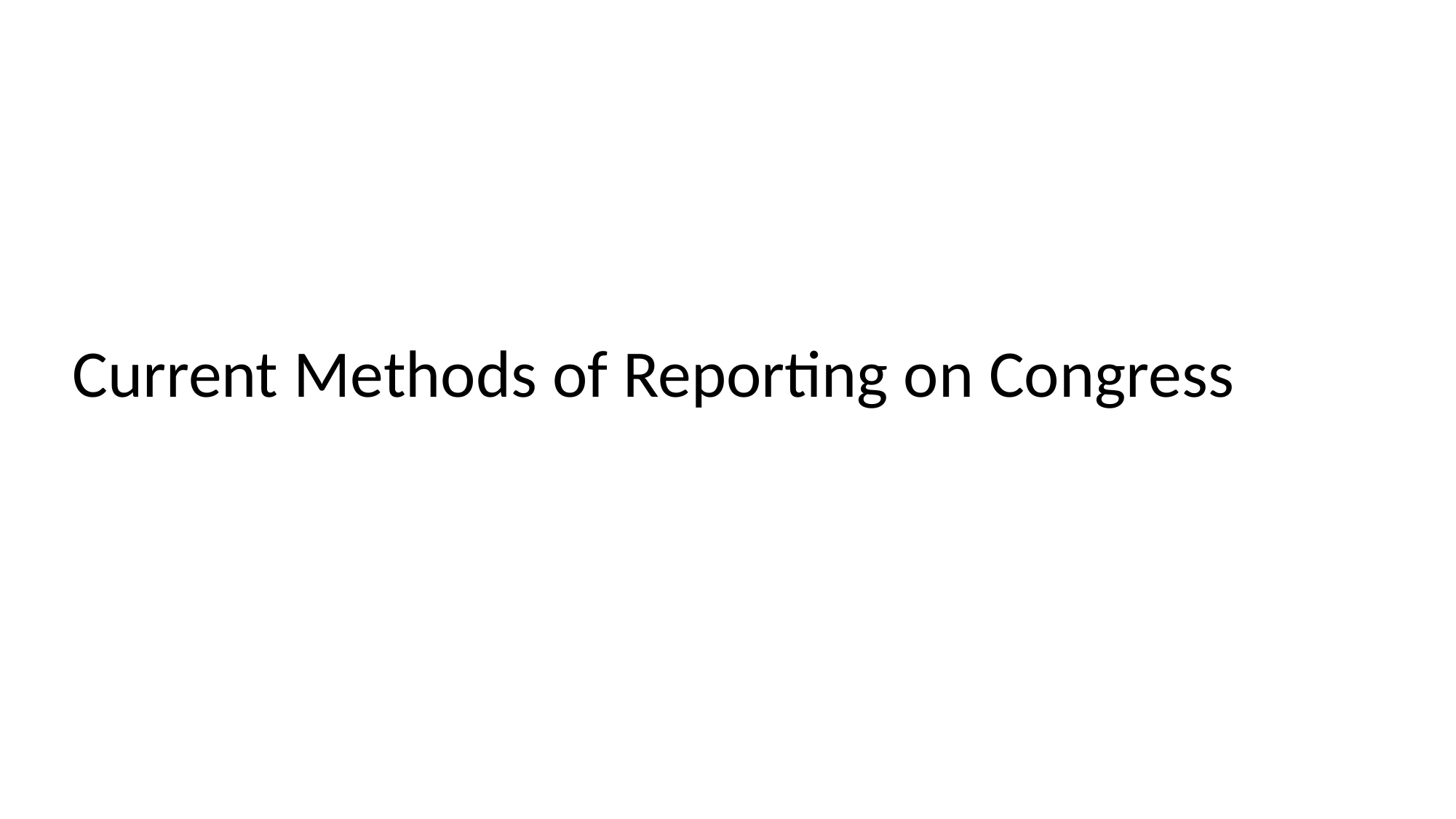

# Current Methods of Reporting on Congress